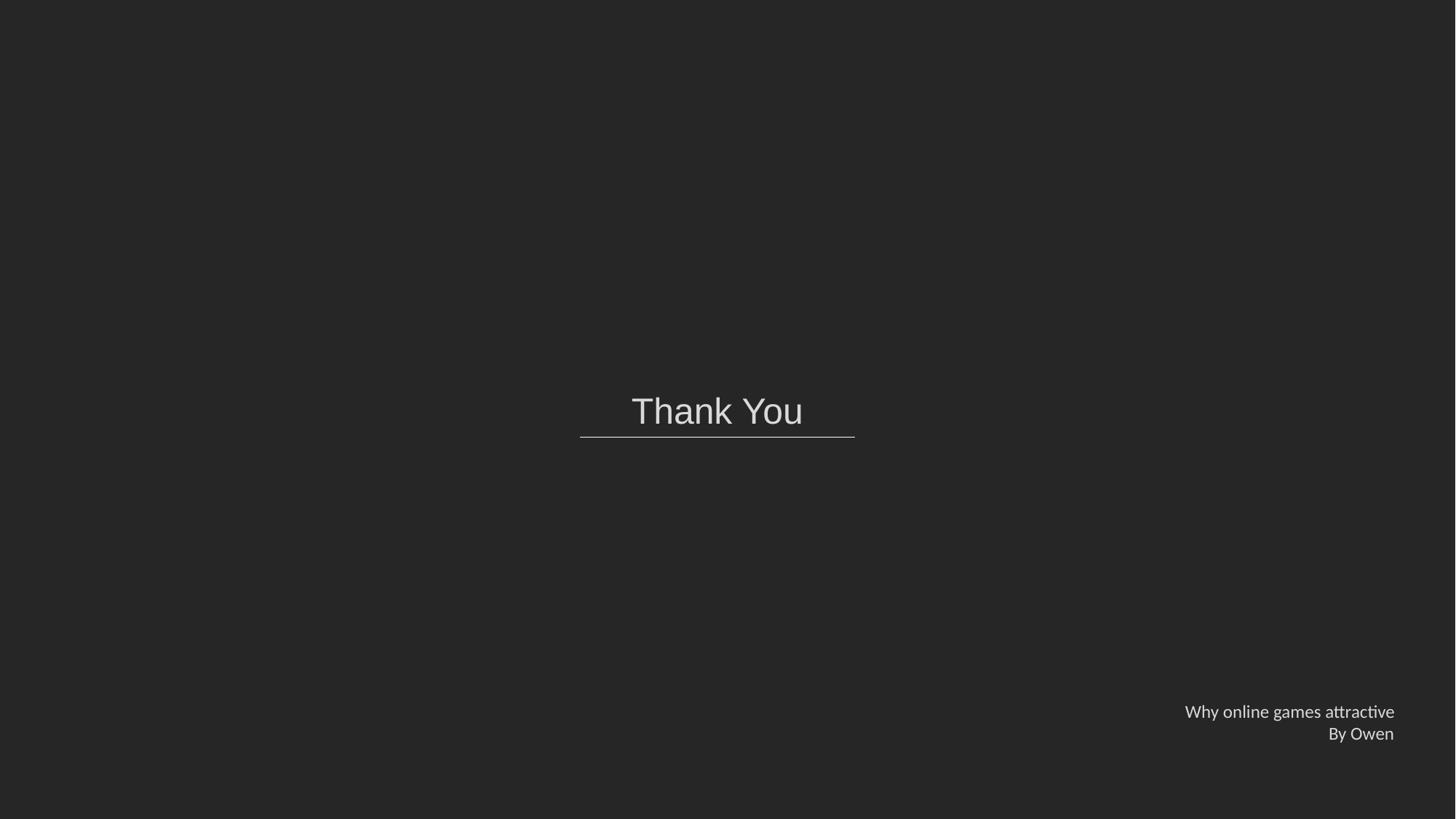

Thank You
Why online games attractive
By Owen